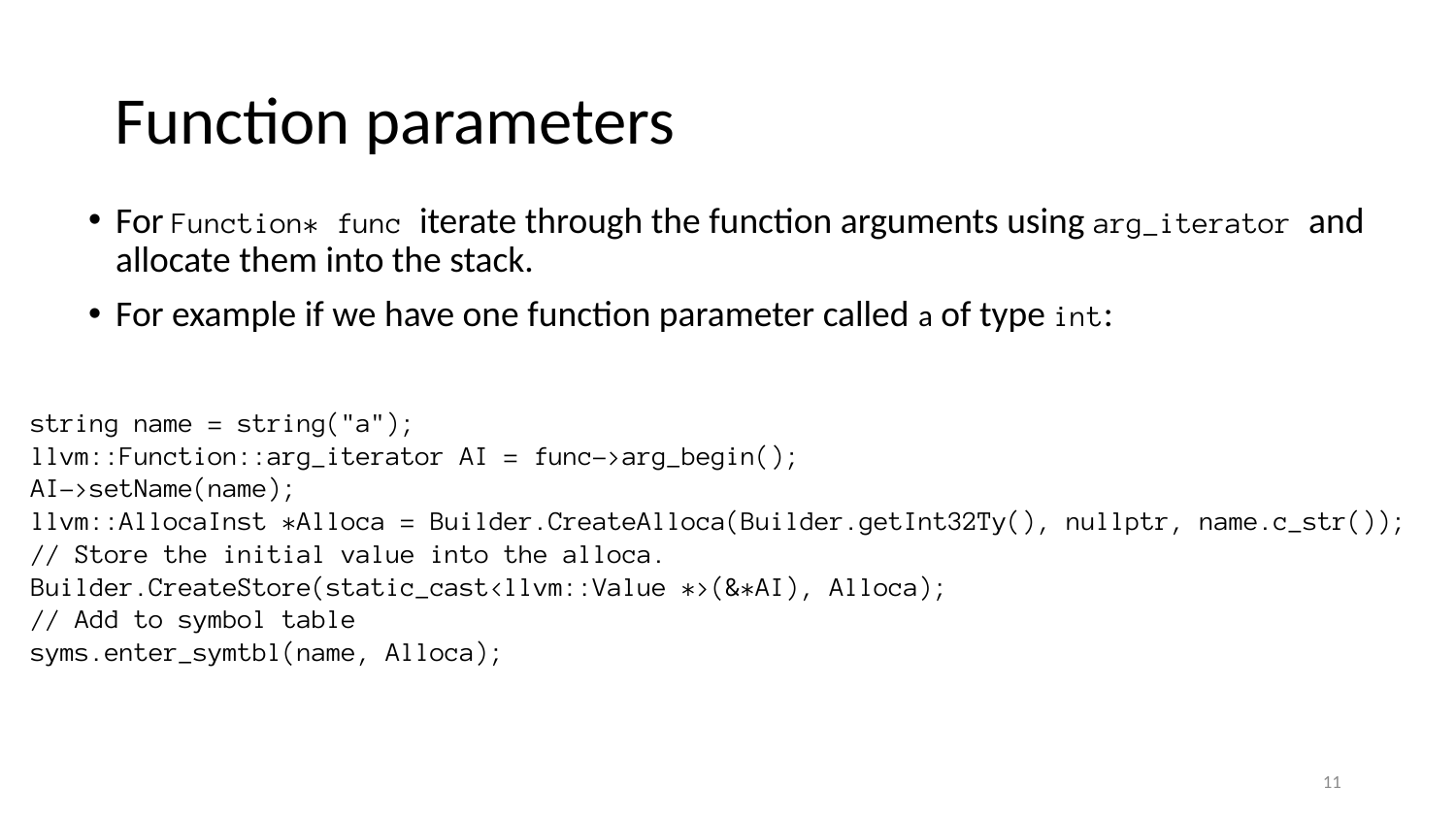

# Function parameters
For Function* func iterate through the function arguments using arg_iterator and allocate them into the stack.
For example if we have one function parameter called a of type int:

string name = string("a");
llvm::Function::arg_iterator AI = func->arg_begin();
AI->setName(name);
llvm::AllocaInst *Alloca = Builder.CreateAlloca(Builder.getInt32Ty(), nullptr, name.c_str());
// Store the initial value into the alloca.
Builder.CreateStore(static_cast<llvm::Value *>(&*AI), Alloca);
// Add to symbol table
syms.enter_symtbl(name, Alloca);
11